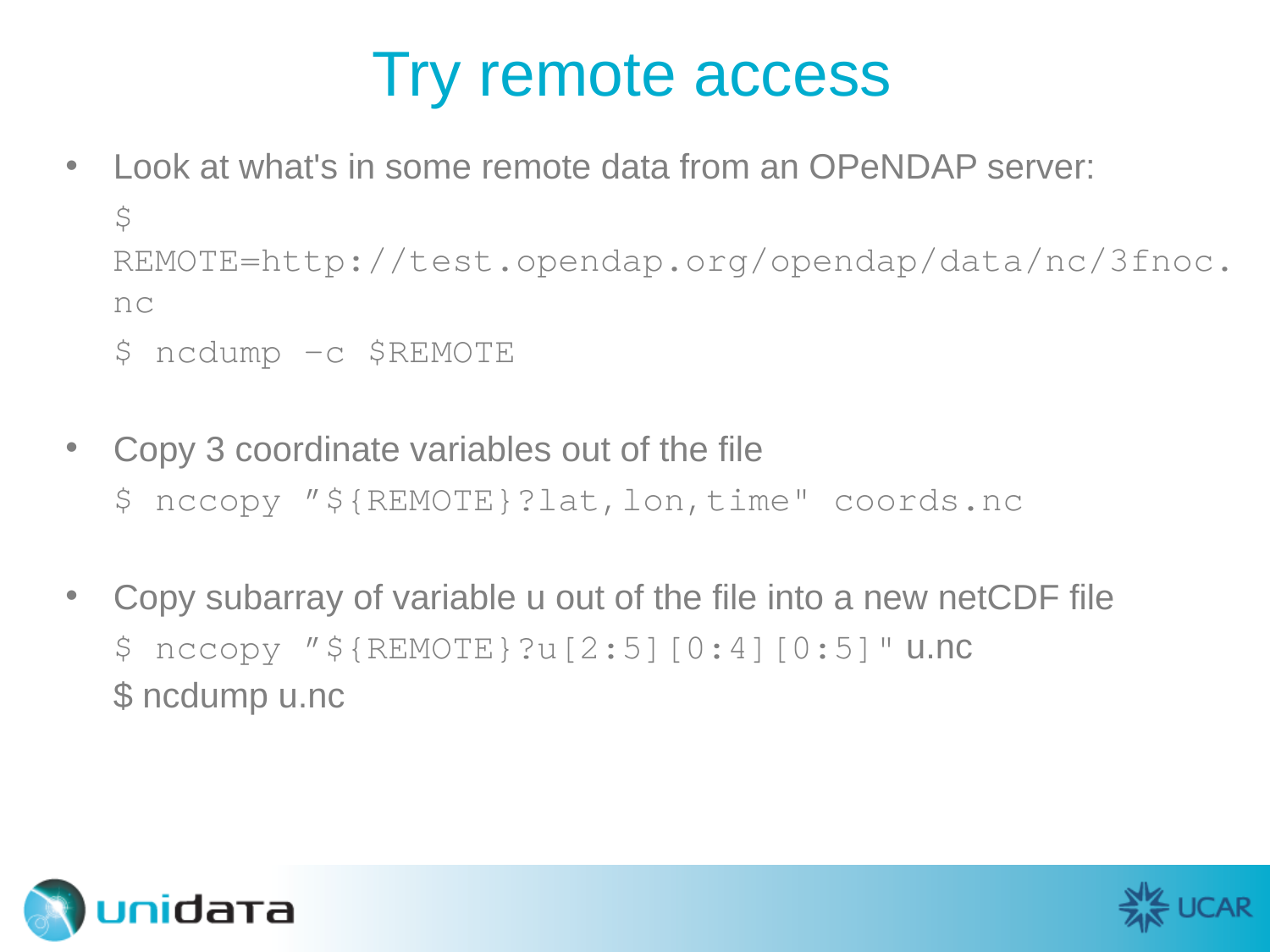

# Try remote access
Look at what's in some remote data from an OPeNDAP server:
	$ REMOTE=http://test.opendap.org/opendap/data/nc/3fnoc.nc
	$ ncdump -c $REMOTE

Copy 3 coordinate variables out of the file
	$ nccopy ”${REMOTE}?lat,lon,time" coords.nc

Copy subarray of variable u out of the file into a new netCDF file
	$ nccopy ”${REMOTE}?u[2:5][0:4][0:5]" u.nc
	$ ncdump u.nc